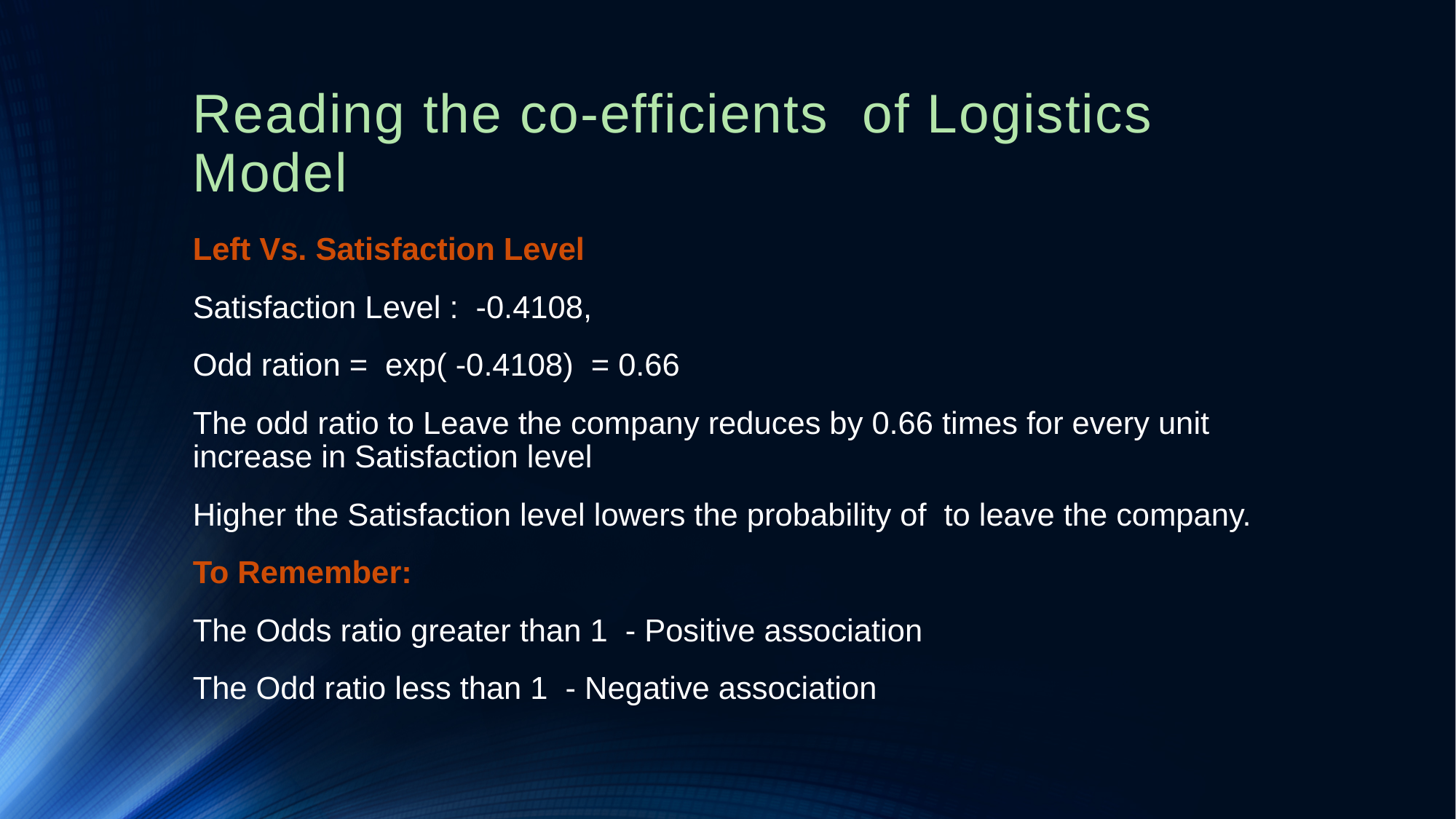

# Reading the co-efficients  of Logistics Model
Left Vs. Satisfaction Level
Satisfaction Level :  -0.4108,
Odd ration =  exp( -0.4108)  = 0.66
The odd ratio to Leave the company reduces by 0.66 times for every unit increase in Satisfaction level
Higher the Satisfaction level lowers the probability of  to leave the company.
To Remember:
The Odds ratio greater than 1  - Positive association
The Odd ratio less than 1  - Negative association